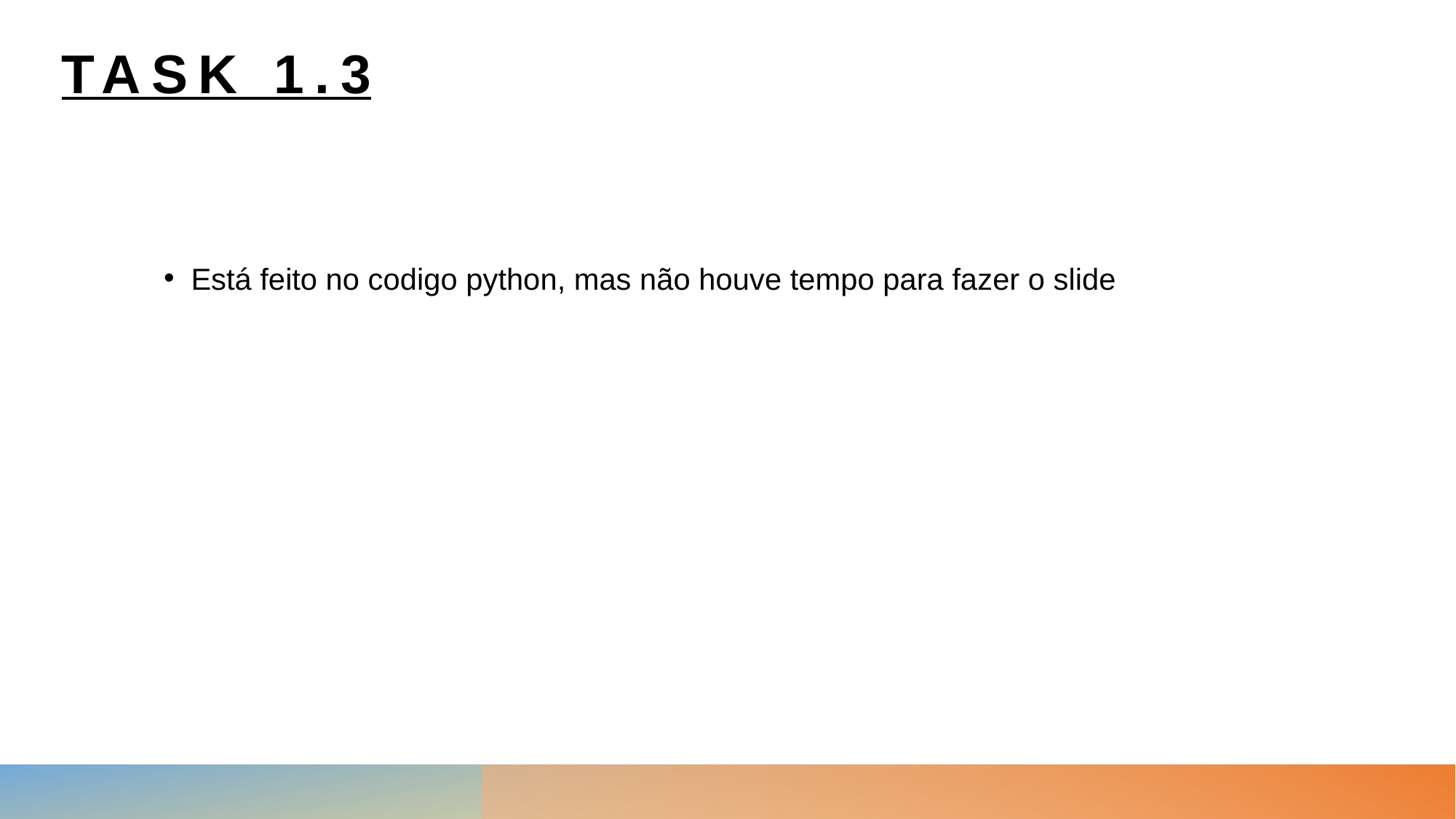

Task 1.3
Está feito no codigo python, mas não houve tempo para fazer o slide